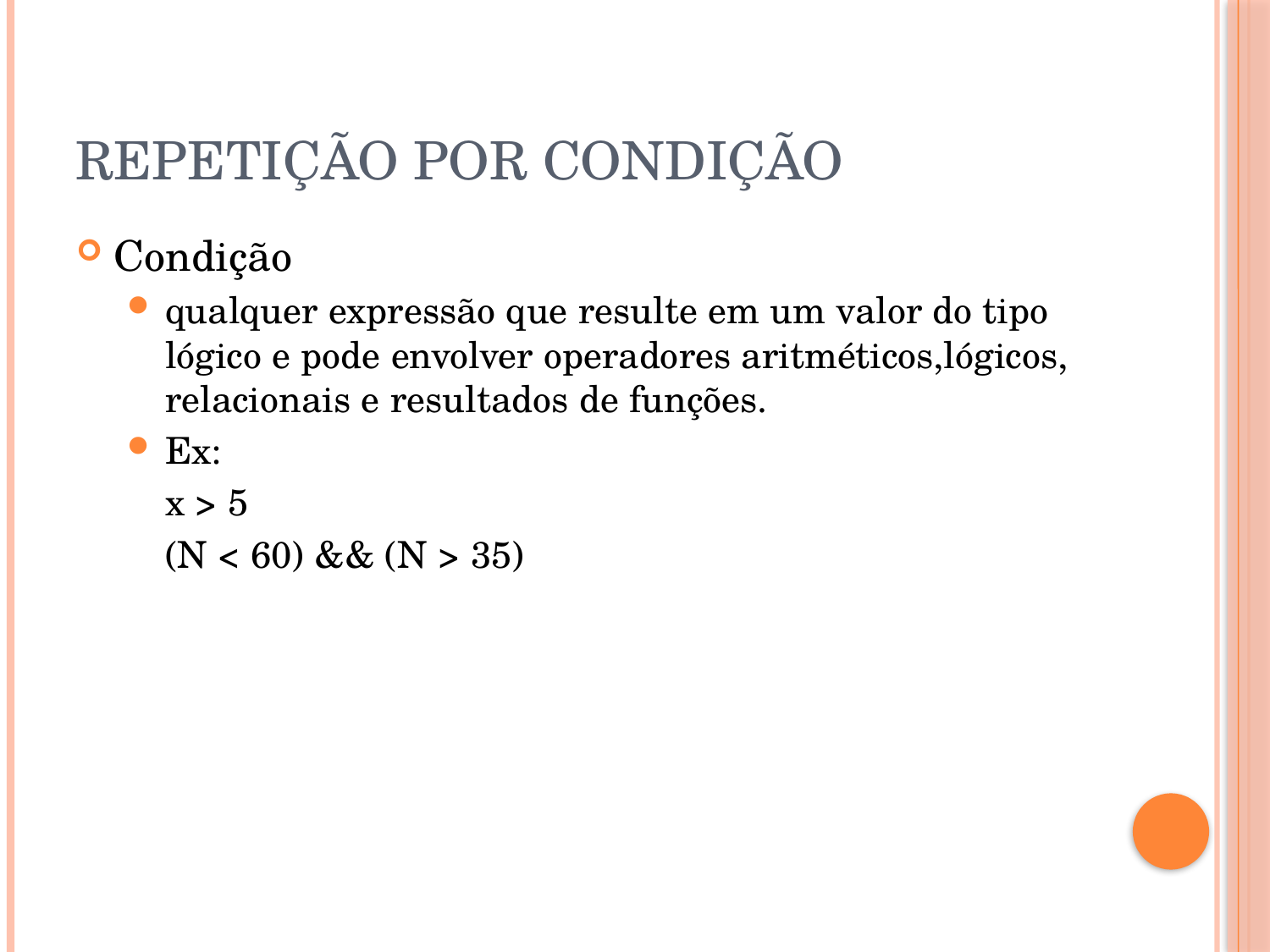

# Repetição por Condição
Condição
qualquer expressão que resulte em um valor do tipo lógico e pode envolver operadores aritméticos,lógicos, relacionais e resultados de funções.
Ex:
	x > 5
	(N < 60) && (N > 35)